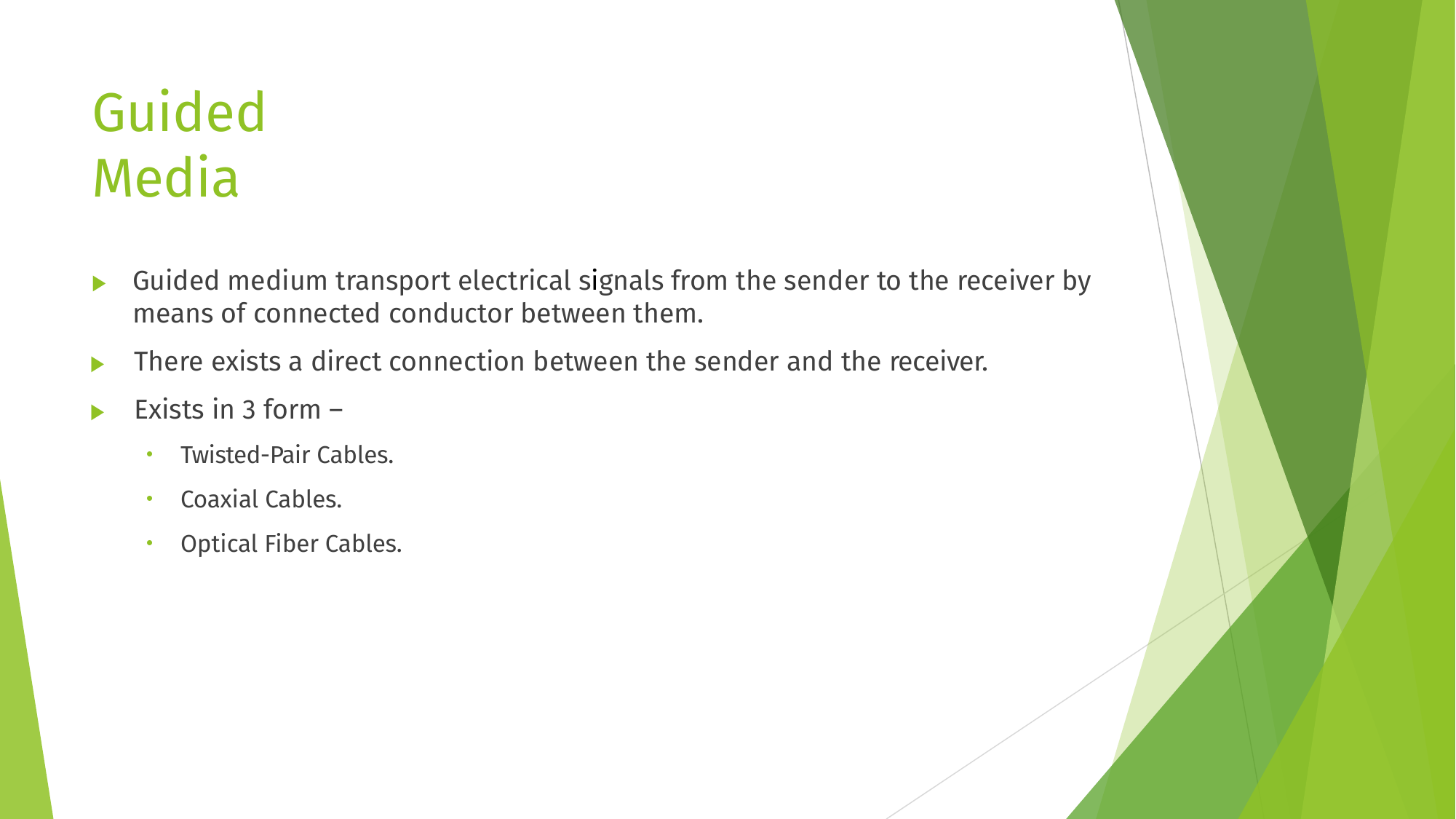

# Guided Media
▶	Guided medium transport electrical signals from the sender to the receiver by  means of connected conductor between them.
▶	There exists a direct connection between the sender and the receiver.
▶	Exists in 3 form –
Twisted-Pair Cables.
Coaxial Cables.
Optical Fiber Cables.